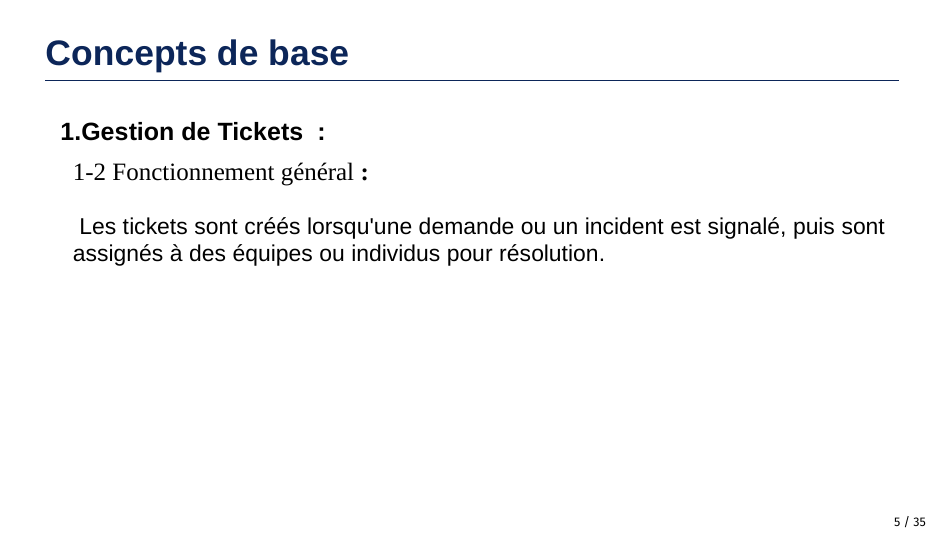

Concepts de base

1.Gestion de Tickets  :
1-2 Fonctionnement général :
 Les tickets sont créés lorsqu'une demande ou un incident est signalé, puis sont assignés à des équipes ou individus pour résolution.

5 / 35